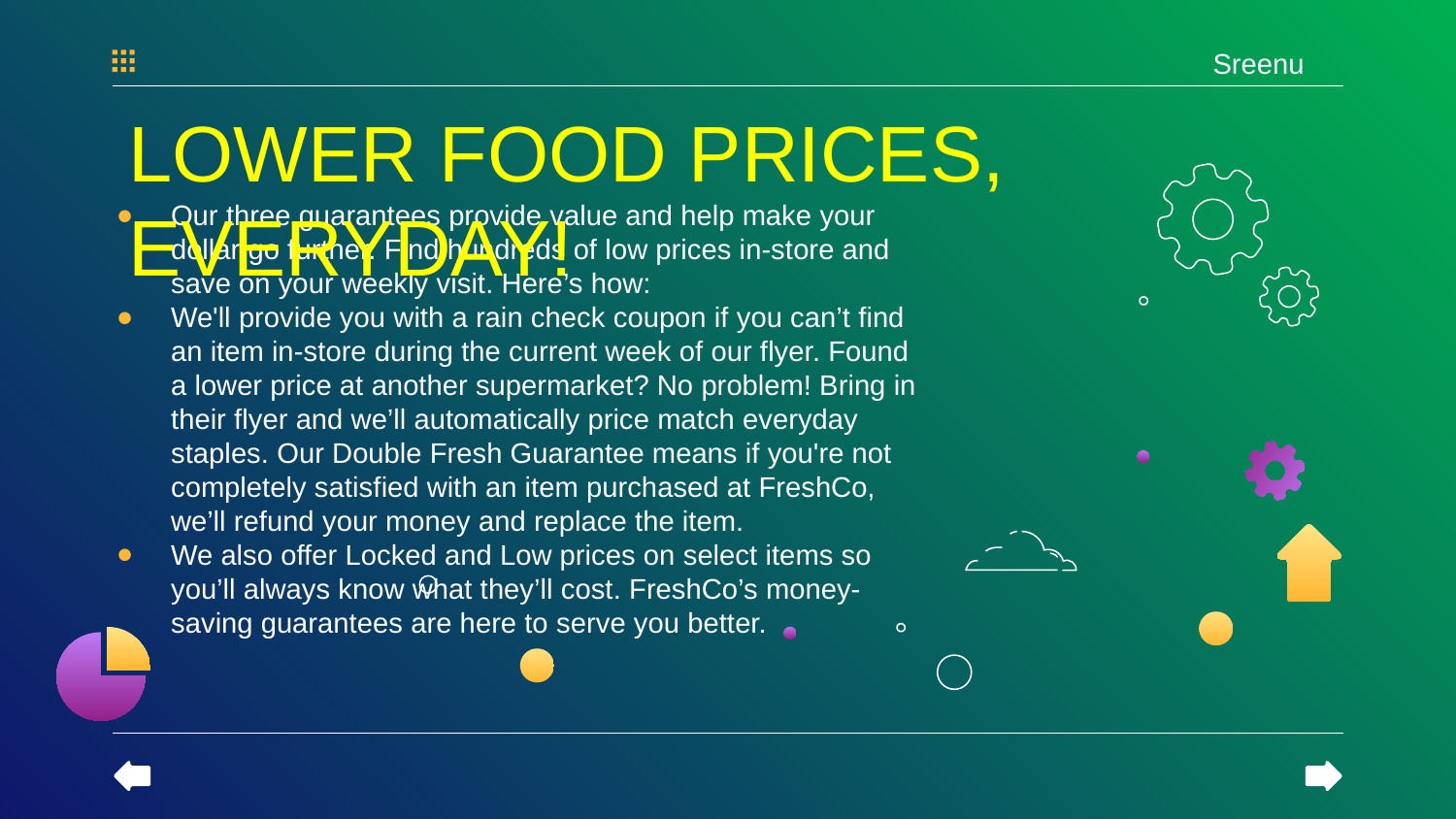

Sreenu

# LOWER FOOD PRICES, EVERYDAY!

Our three guarantees provide value and help make your dollar go further. Find hundreds of low prices in-store and save on your weekly visit. Here’s how:
We'll provide you with a rain check coupon if you can’t find an item in-store during the current week of our flyer. Found a lower price at another supermarket? No problem! Bring in their flyer and we’ll automatically price match everyday staples. Our Double Fresh Guarantee means if you're not completely satisfied with an item purchased at FreshCo, we’ll refund your money and replace the item.
We also offer Locked and Low prices on select items so you’ll always know what they’ll cost. FreshCo’s money-saving guarantees are here to serve you better.